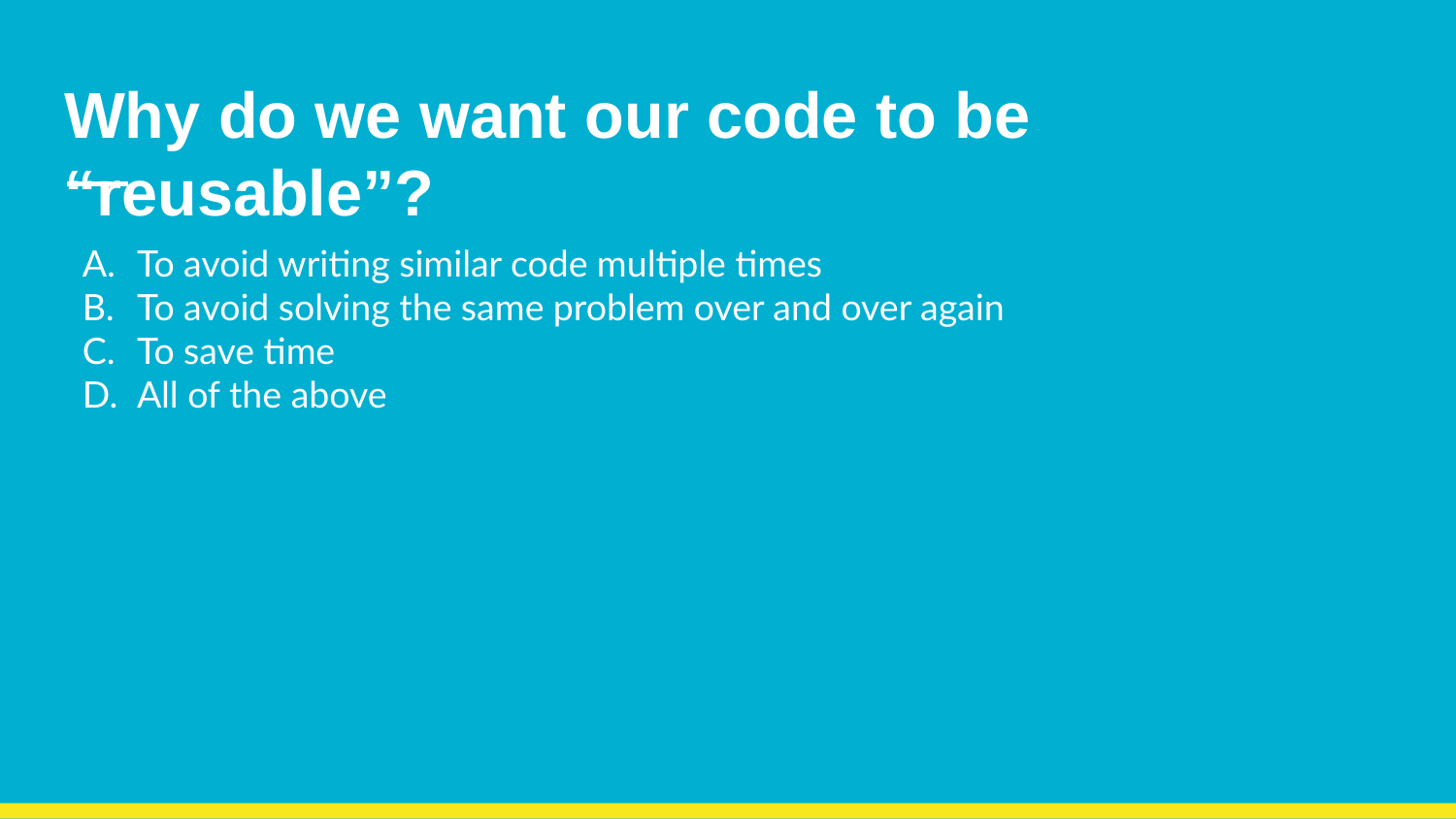

# Why do we want our code to be “reusable”?
To avoid writing similar code multiple times
To avoid solving the same problem over and over again
To save time
All of the above